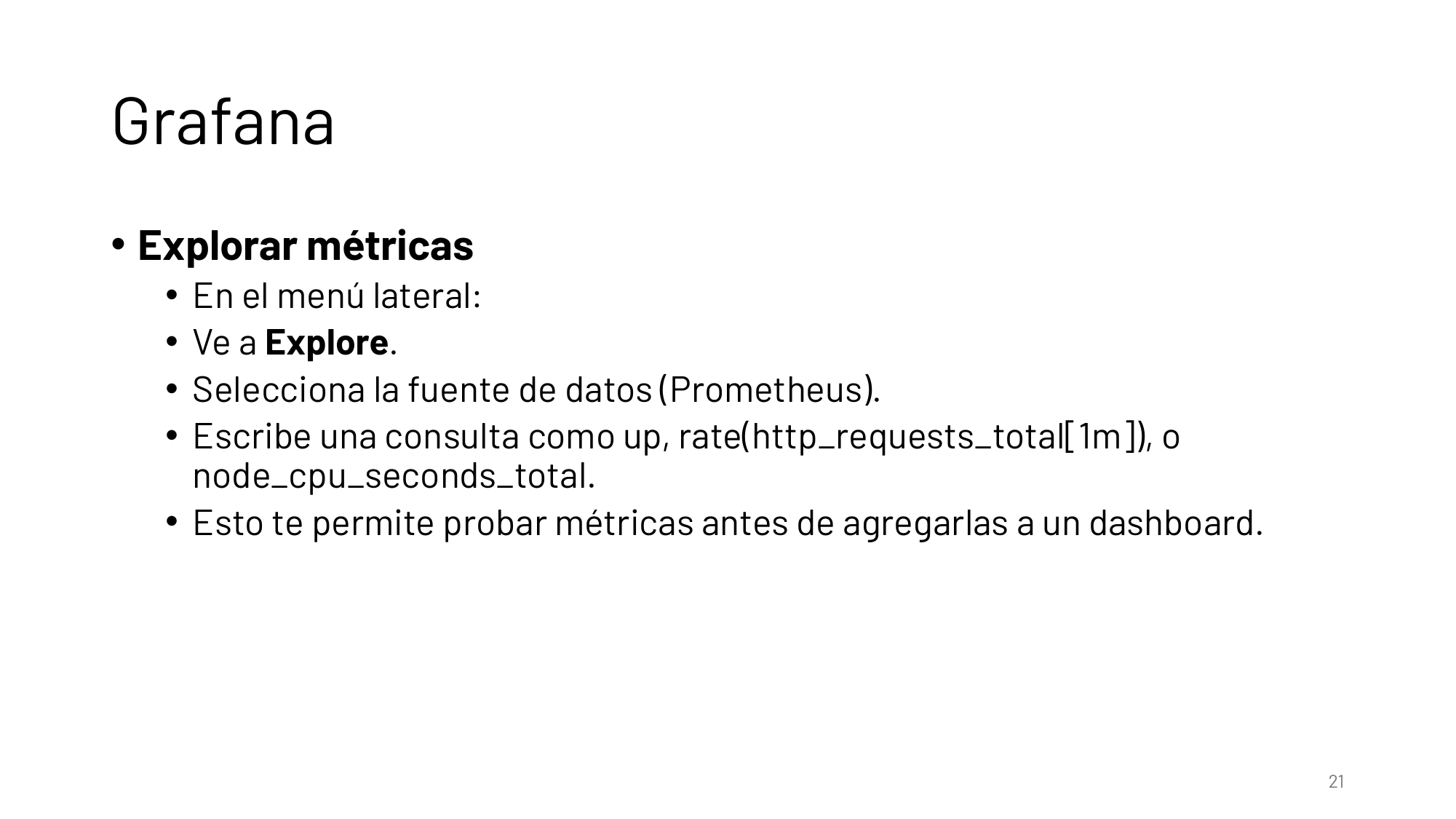

# Grafana
Explorar métricas
En el menú lateral:
Ve a Explore.
Selecciona la fuente de datos (Prometheus).
Escribe una consulta como up, rate(http_requests_total[1m]), o node_cpu_seconds_total.
Esto te permite probar métricas antes de agregarlas a un dashboard.

21